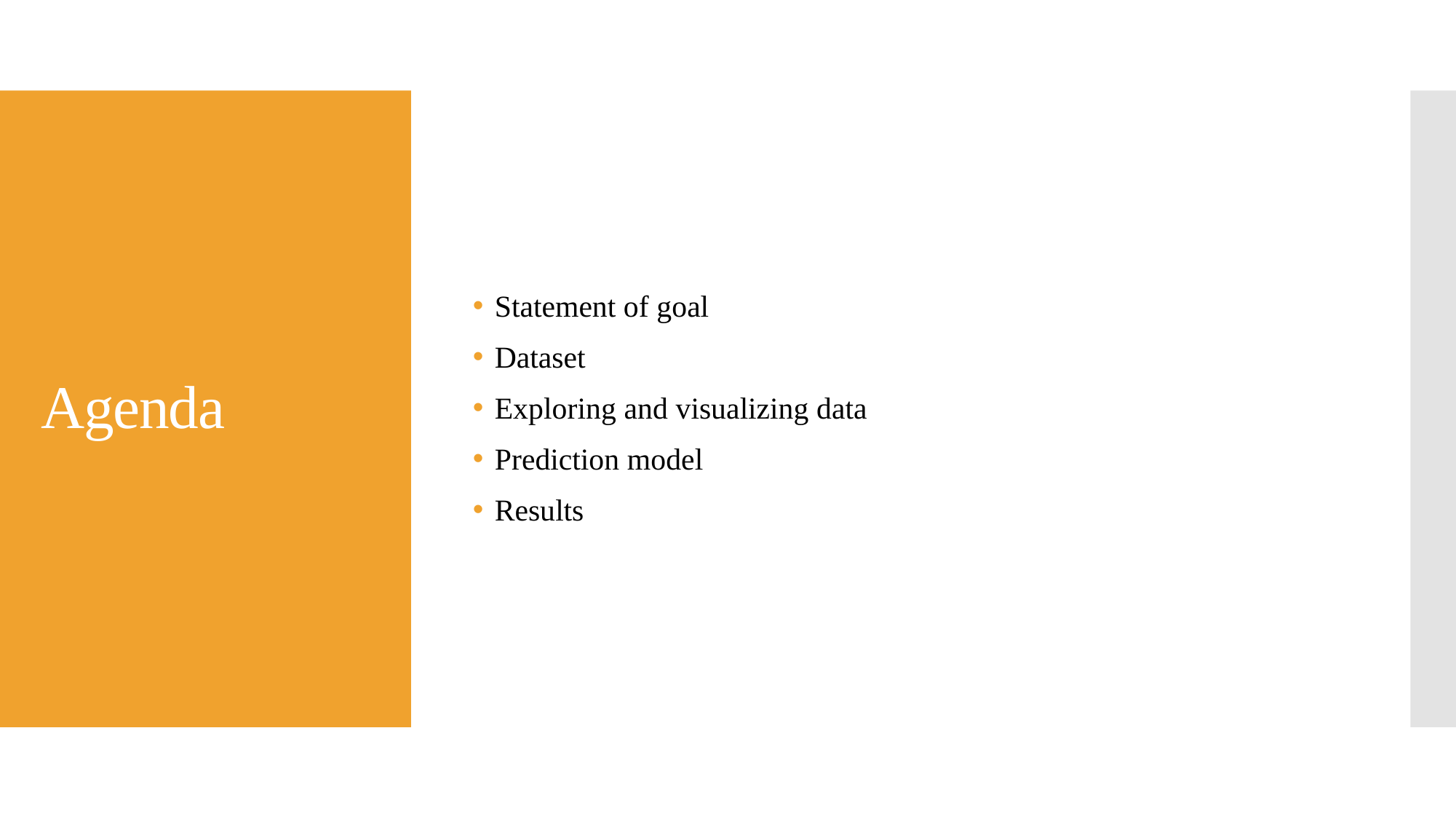

Statement of goal
Dataset
Exploring and visualizing data
Prediction model
Results
# Agenda